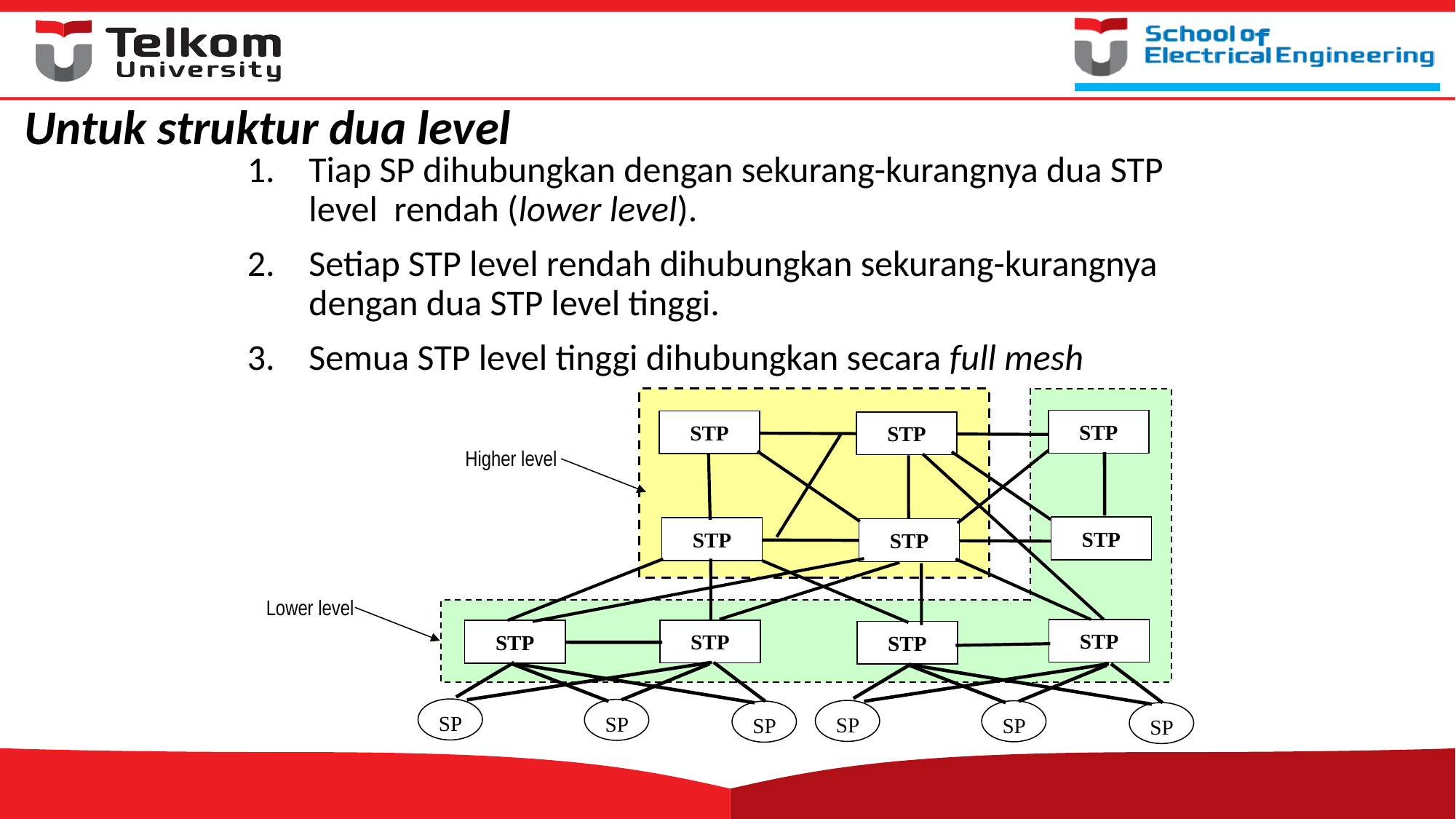

# Untuk struktur dua level
Tiap SP dihubungkan dengan sekurang-kurangnya dua STP level  rendah (lower level).
Setiap STP level rendah dihubungkan sekurang-kurangnya dengan dua STP level tinggi.
Semua STP level tinggi dihubungkan secara full mesh

STP
STP
STP

Higher level

STP
STP
STP

Lower level

STP
STP
STP
STP

SP

SP

SP

SP

SP

SP